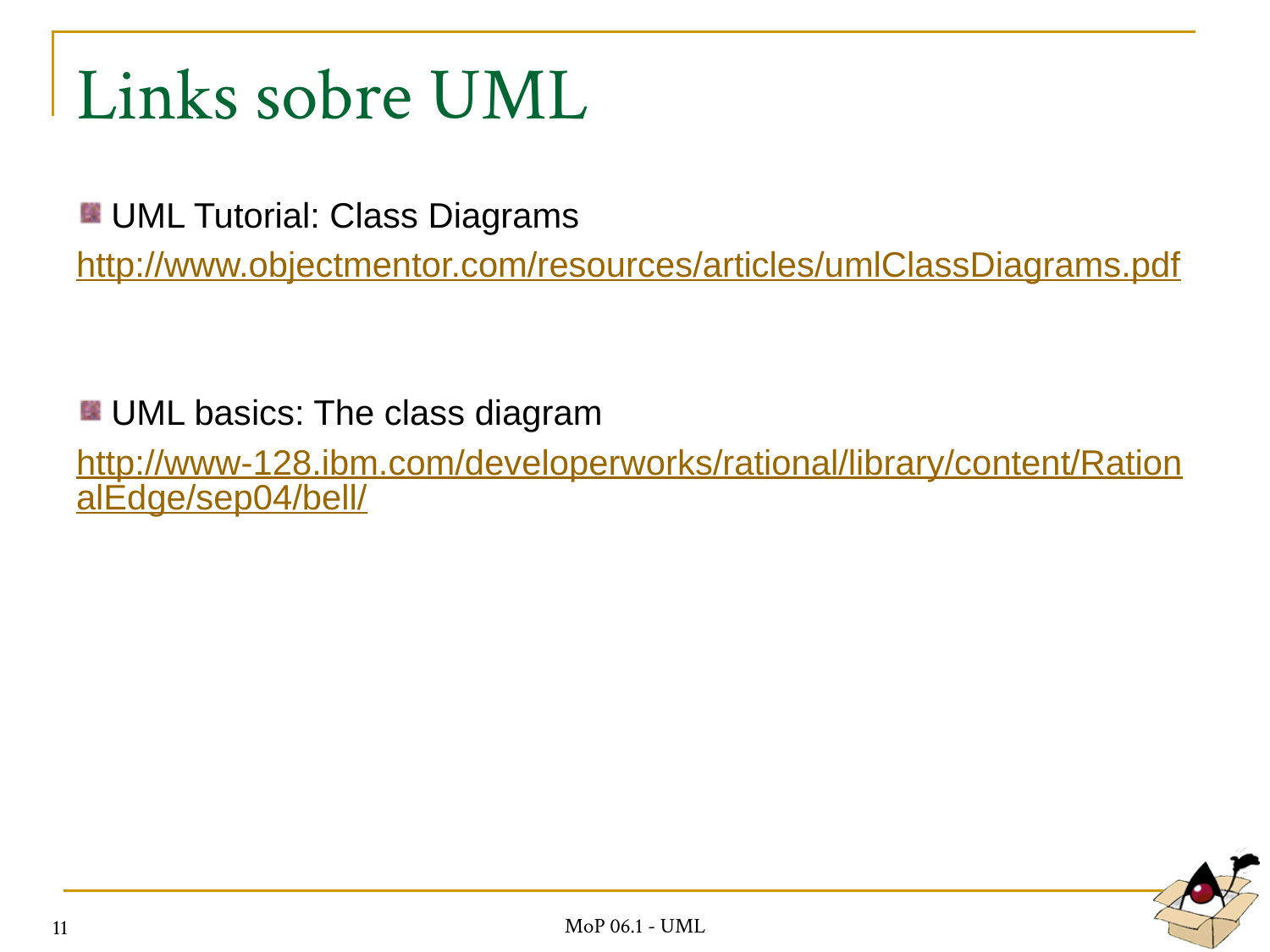

# Links sobre UML
UML Tutorial: Class Diagrams
http://www.objectmentor.com/resources/articles/umlClassDiagrams.pdf

UML basics: The class diagram
http://www-128.ibm.com/developerworks/rational/library/content/RationalEdge/sep04/bell/

MoP 06.1 - UML